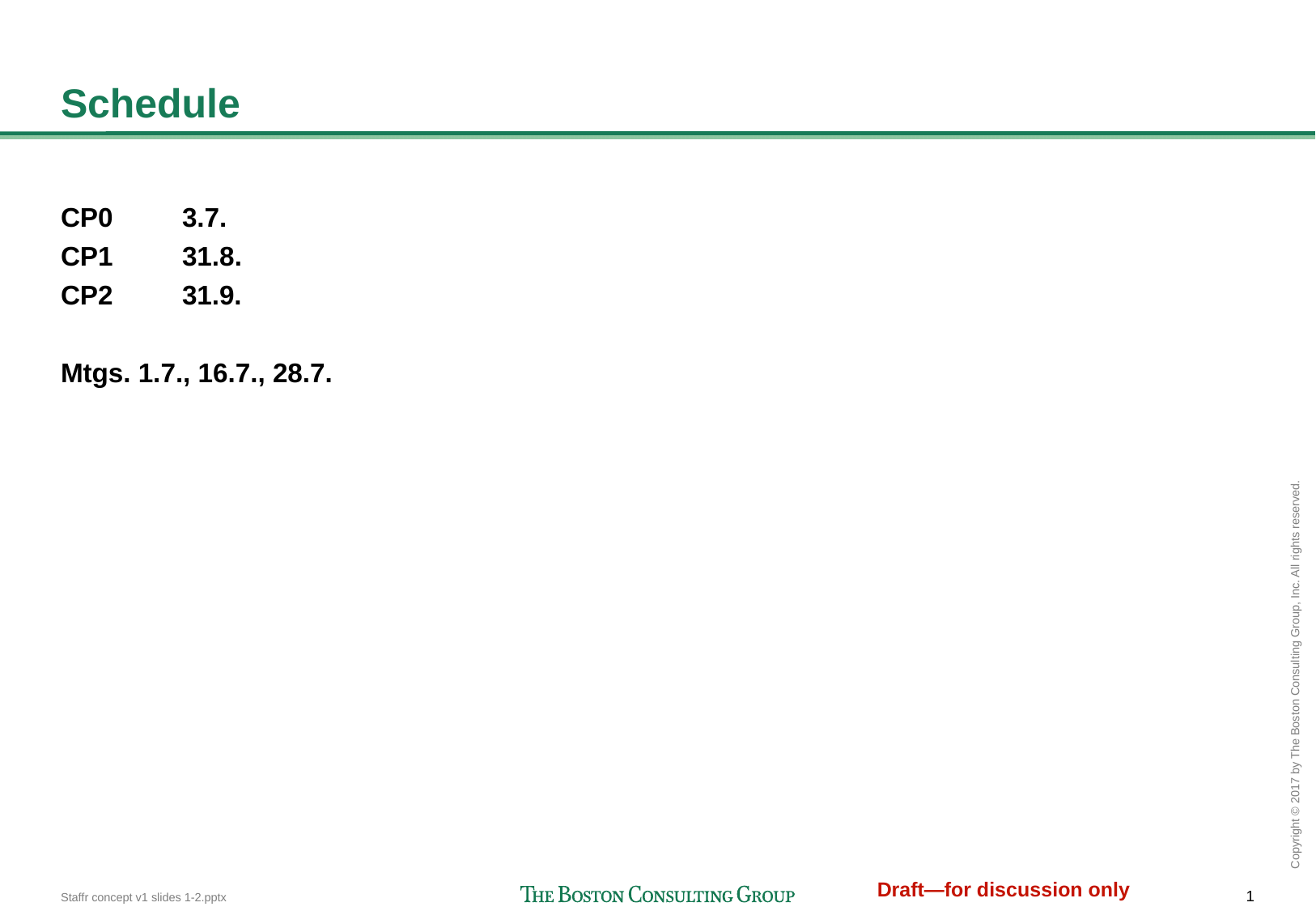

# Schedule
CP0	3.7.
CP1	31.8.
CP2	31.9.

Mtgs. 1.7., 16.7., 28.7.